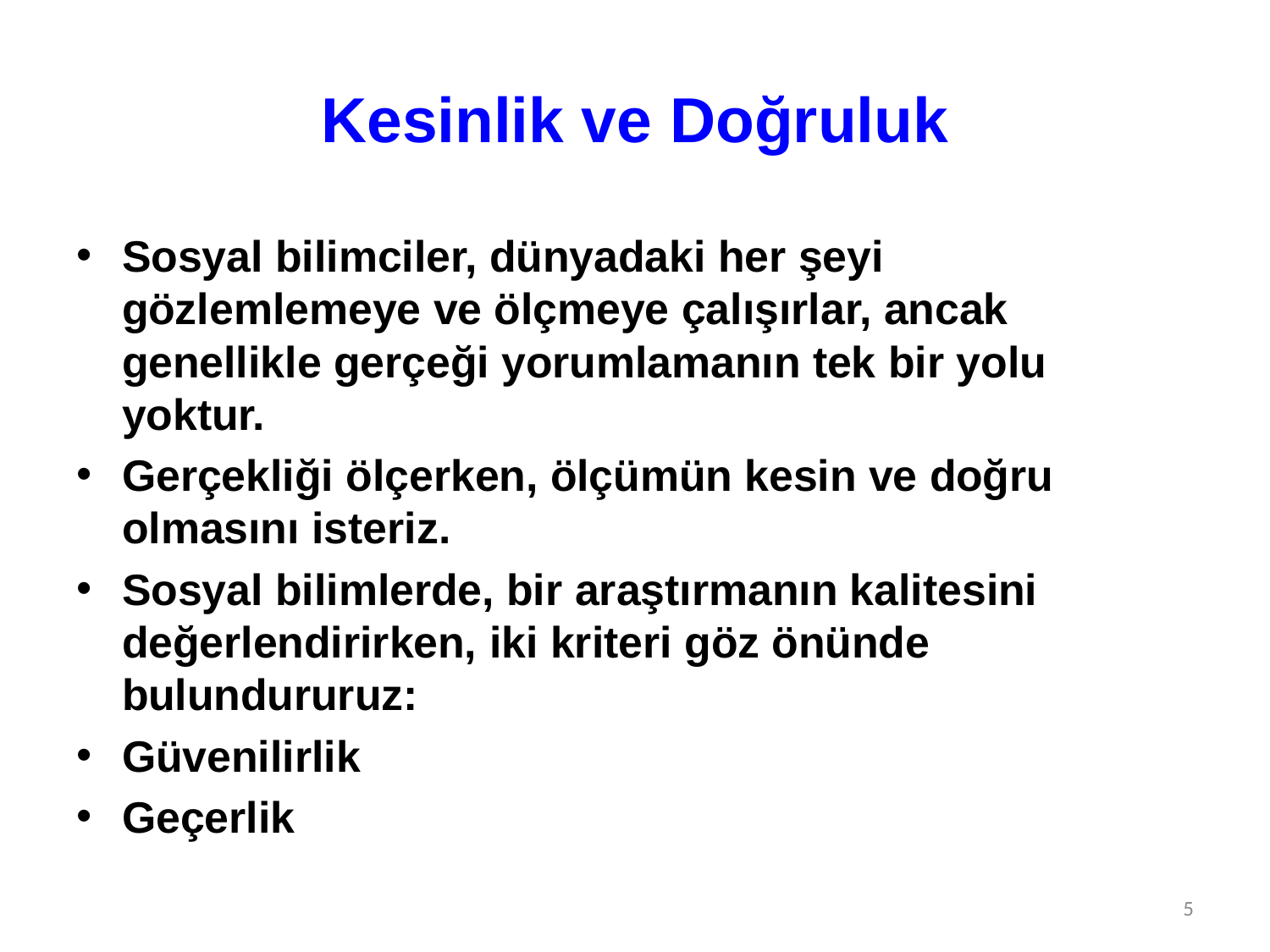

# Kesinlik ve Doğruluk
Sosyal bilimciler, dünyadaki her şeyi gözlemlemeye ve ölçmeye çalışırlar, ancak genellikle gerçeği yorumlamanın tek bir yolu yoktur.
Gerçekliği ölçerken, ölçümün kesin ve doğru olmasını isteriz.
Sosyal bilimlerde, bir araştırmanın kalitesini değerlendirirken, iki kriteri göz önünde bulundururuz:
Güvenilirlik
Geçerlik
5